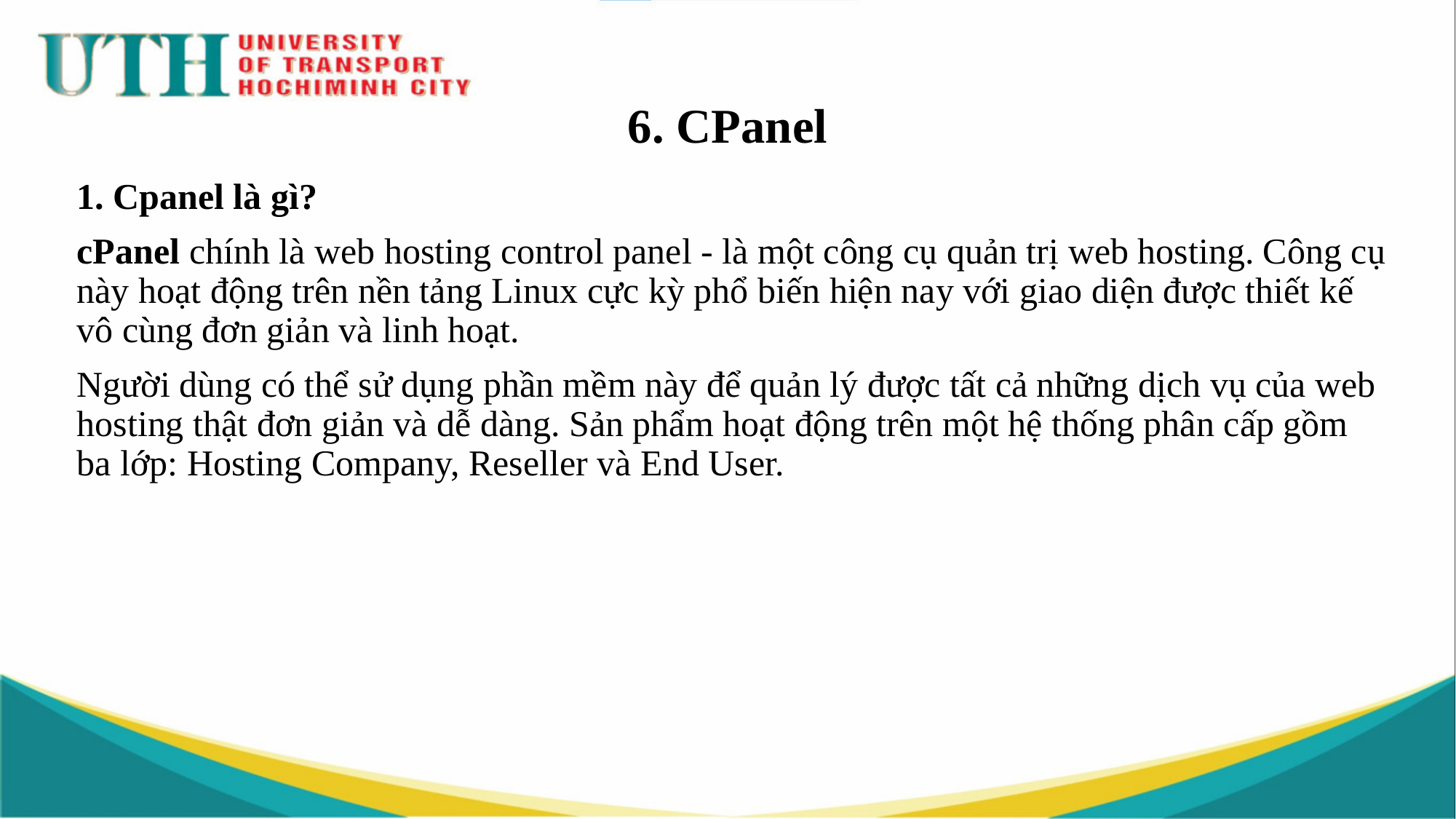

# 6. CPanel
1. Cpanel là gì?
cPanel chính là web hosting control panel - là một công cụ quản trị web hosting. Công cụ này hoạt động trên nền tảng Linux cực kỳ phổ biến hiện nay với giao diện được thiết kế vô cùng đơn giản và linh hoạt.
Người dùng có thể sử dụng phần mềm này để quản lý được tất cả những dịch vụ của web hosting thật đơn giản và dễ dàng. Sản phẩm hoạt động trên một hệ thống phân cấp gồm ba lớp: Hosting Company, Reseller và End User.
26